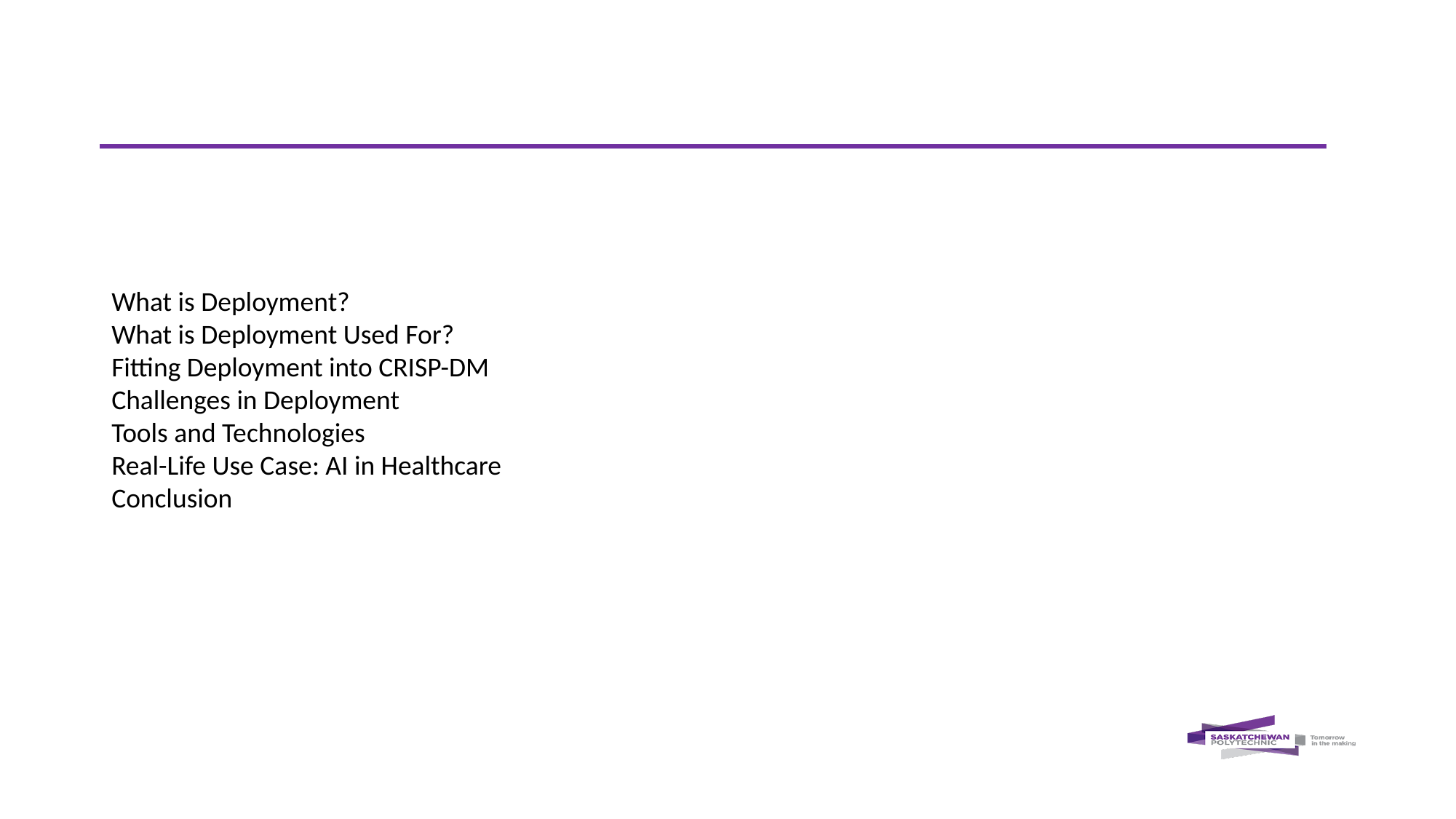

What is Deployment?
What is Deployment Used For?
Fitting Deployment into CRISP-DM
Challenges in Deployment
Tools and Technologies
Real-Life Use Case: AI in Healthcare
Conclusion